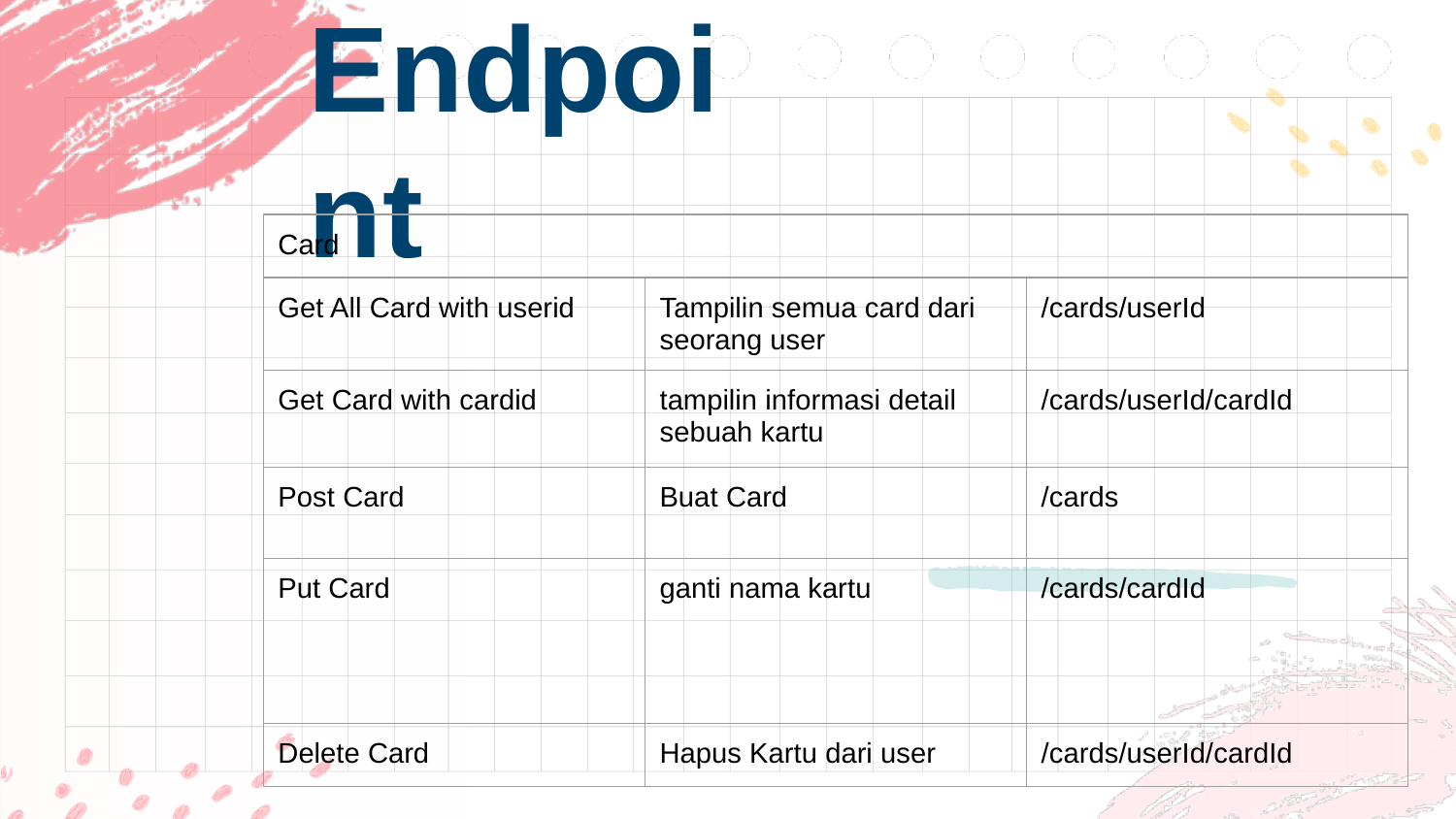

# Endpoint
| Card |  |  |
| --- | --- | --- |
| Get All Card with userid | Tampilin semua card dari seorang user | /cards/userId |
| Get Card with cardid | tampilin informasi detail sebuah kartu | /cards/userId/cardId |
| Post Card | Buat Card | /cards |
| Put Card | ganti nama kartu | /cards/cardId |
| Delete Card | Hapus Kartu dari user | /cards/userId/cardId |